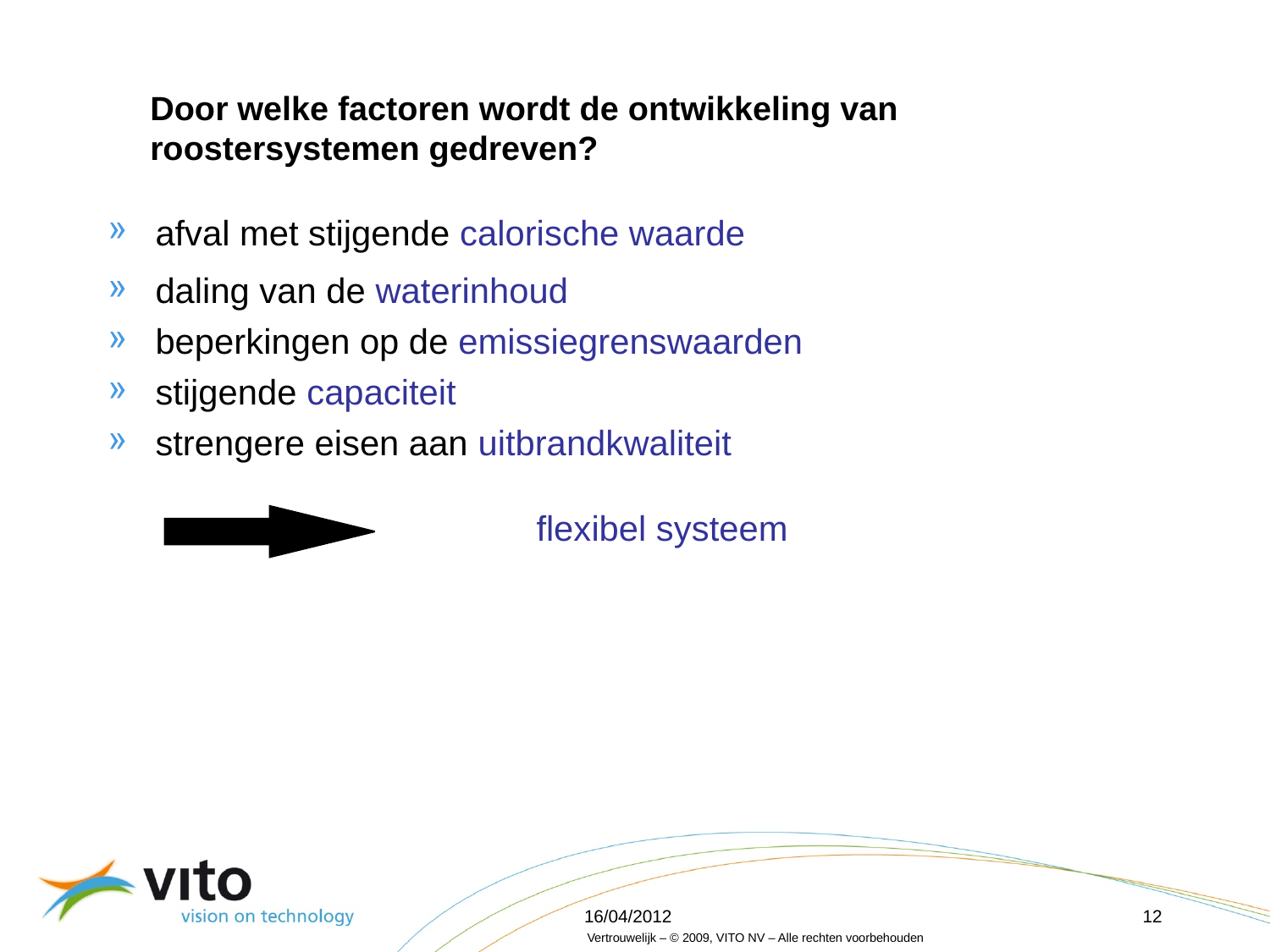

# Door welke factoren wordt de ontwikkeling van roostersystemen gedreven?
afval met stijgende calorische waarde
daling van de waterinhoud
beperkingen op de emissiegrenswaarden
stijgende capaciteit
strengere eisen aan uitbrandkwaliteit

				flexibel systeem

16/04/2012
12